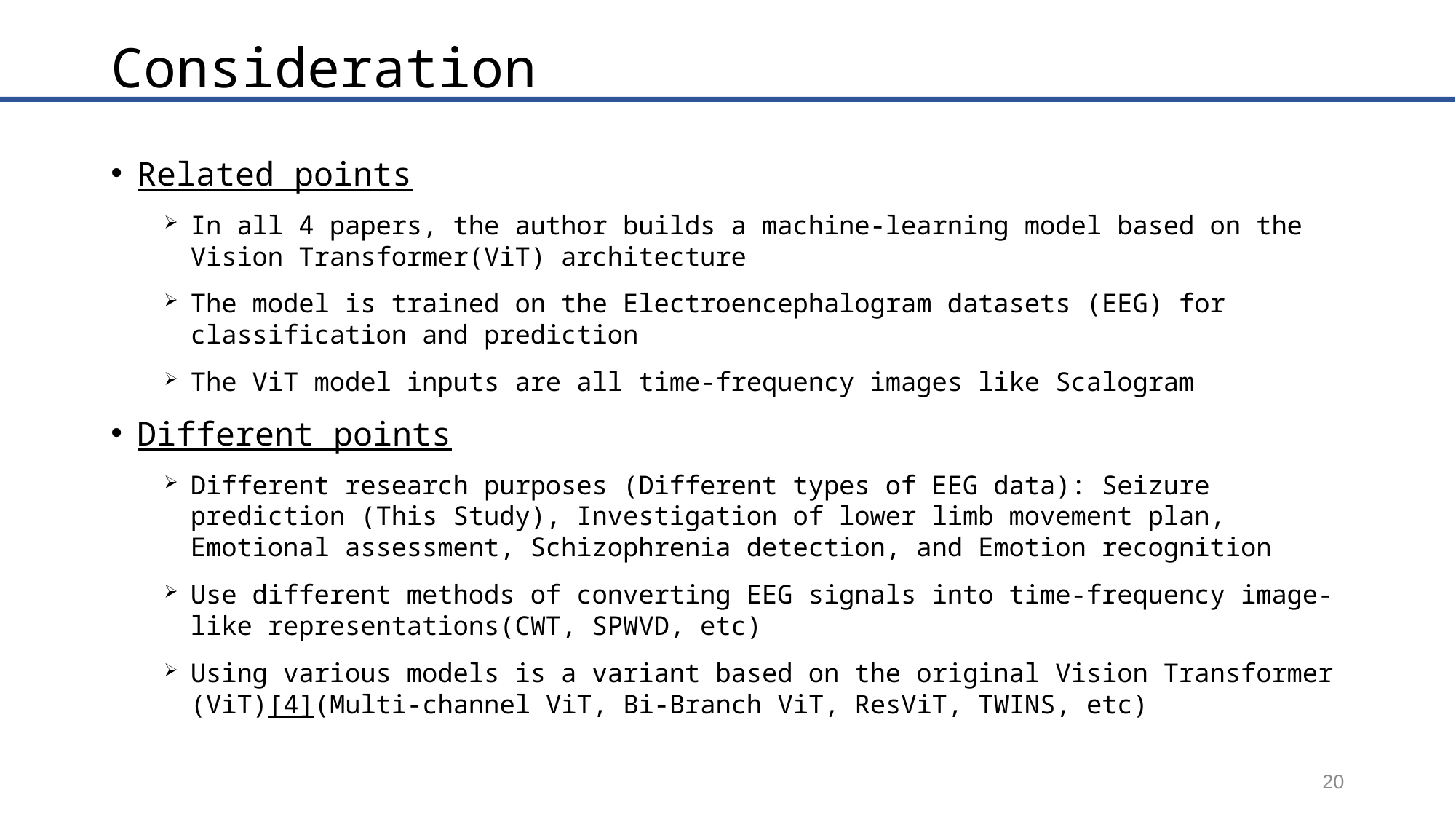

# Consideration
Related points
In all 4 papers, the author builds a machine-learning model based on the Vision Transformer(ViT) architecture
The model is trained on the Electroencephalogram datasets (EEG) for classification and prediction
The ViT model inputs are all time-frequency images like Scalogram
Different points
Different research purposes (Different types of EEG data): Seizure prediction (This Study), Investigation of lower limb movement plan, Emotional assessment, Schizophrenia detection, and Emotion recognition
Use different methods of converting EEG signals into time-frequency image-like representations(CWT, SPWVD, etc)
Using various models is a variant based on the original Vision Transformer (ViT)[4](Multi-channel ViT, Bi-Branch ViT, ResViT, TWINS, etc)

20